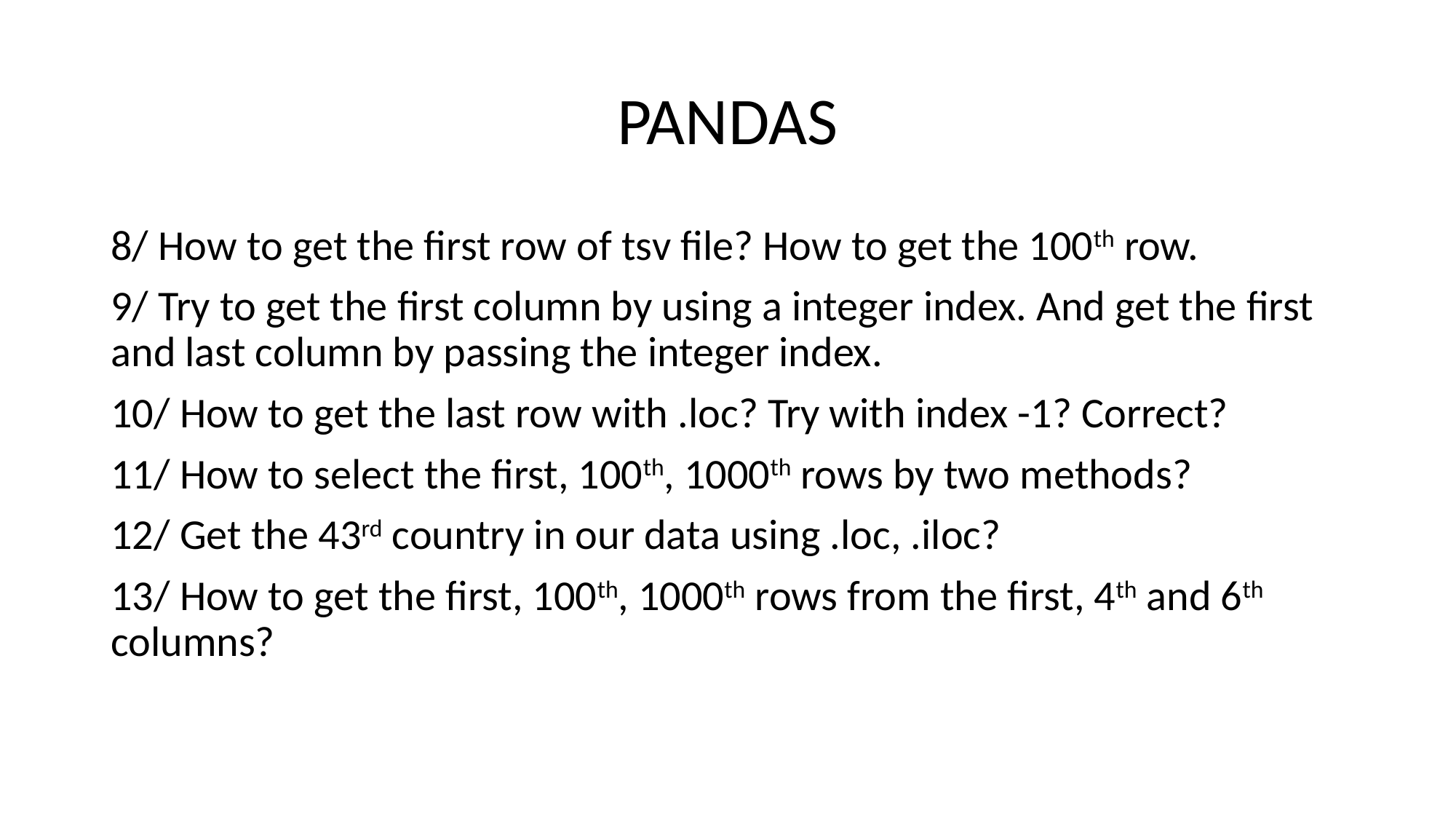

# PANDAS
8/ How to get the first row of tsv file? How to get the 100th row.
9/ Try to get the first column by using a integer index. And get the first and last column by passing the integer index.
10/ How to get the last row with .loc? Try with index -1? Correct?
11/ How to select the first, 100th, 1000th rows by two methods?
12/ Get the 43rd country in our data using .loc, .iloc?
13/ How to get the first, 100th, 1000th rows from the first, 4th and 6th columns?